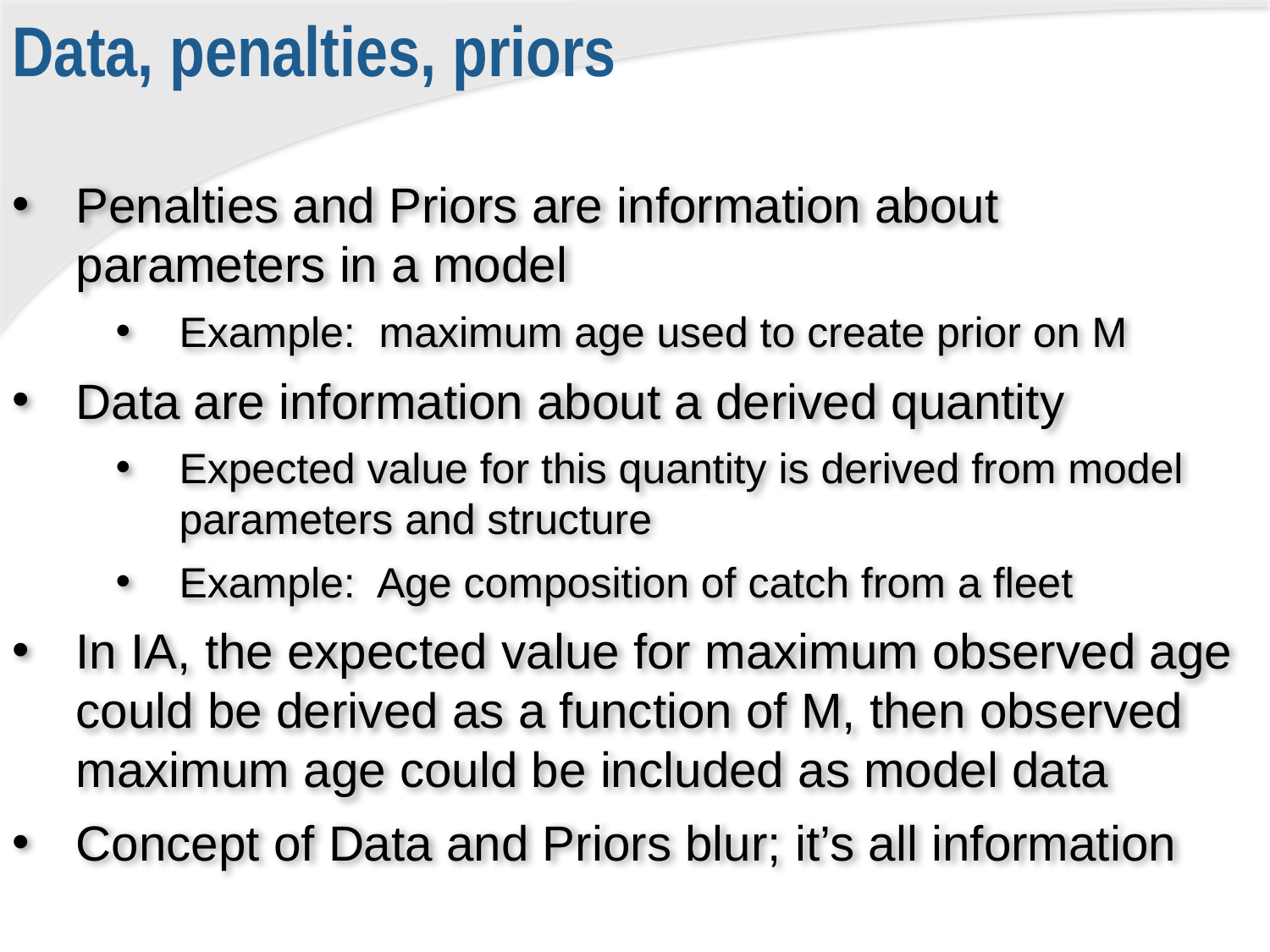

Data, penalties, priors

Penalties and Priors are information about parameters in a model
Example:  maximum age used to create prior on M
Data are information about a derived quantity
Expected value for this quantity is derived from model parameters and structure
Example:  Age composition of catch from a fleet
In IA, the expected value for maximum observed age could be derived as a function of M, then observed maximum age could be included as model data
Concept of Data and Priors blur; it’s all information